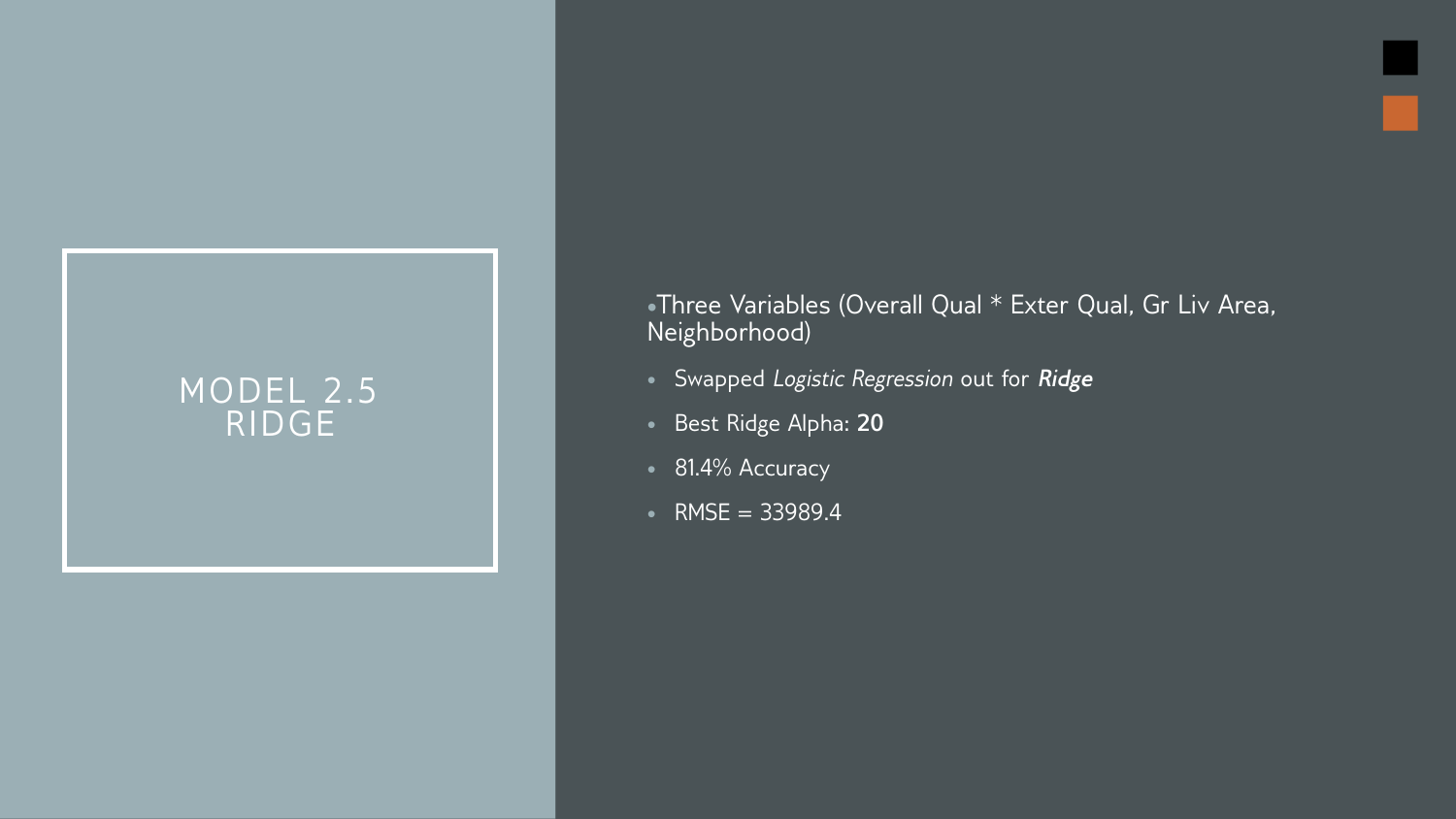

Three Variables (Overall Qual * Exter Qual, Gr Liv Area, Neighborhood)
Swapped Logistic Regression out for Ridge
Best Ridge Alpha: 20
81.4% Accuracy
RMSE = 33989.4
Model 2.5
Ridge